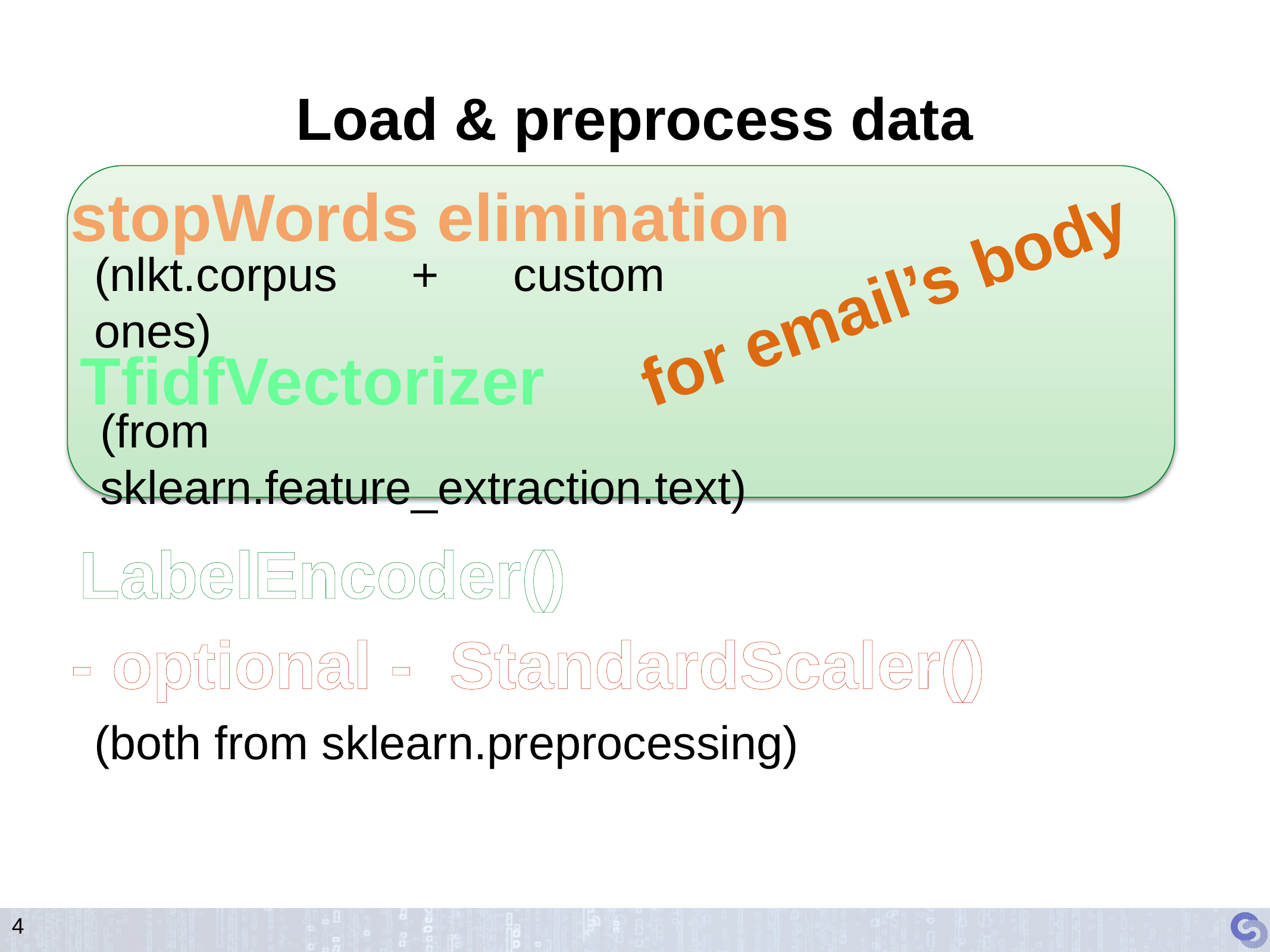

Load & preprocess data

stopWords elimination
for email’s body
(nlkt.corpus + custom ones)
TfidfVectorizer
(from sklearn.feature_extraction.text)
LabelEncoder()
- optional -  StandardScaler()
(both from sklearn.preprocessing)
4